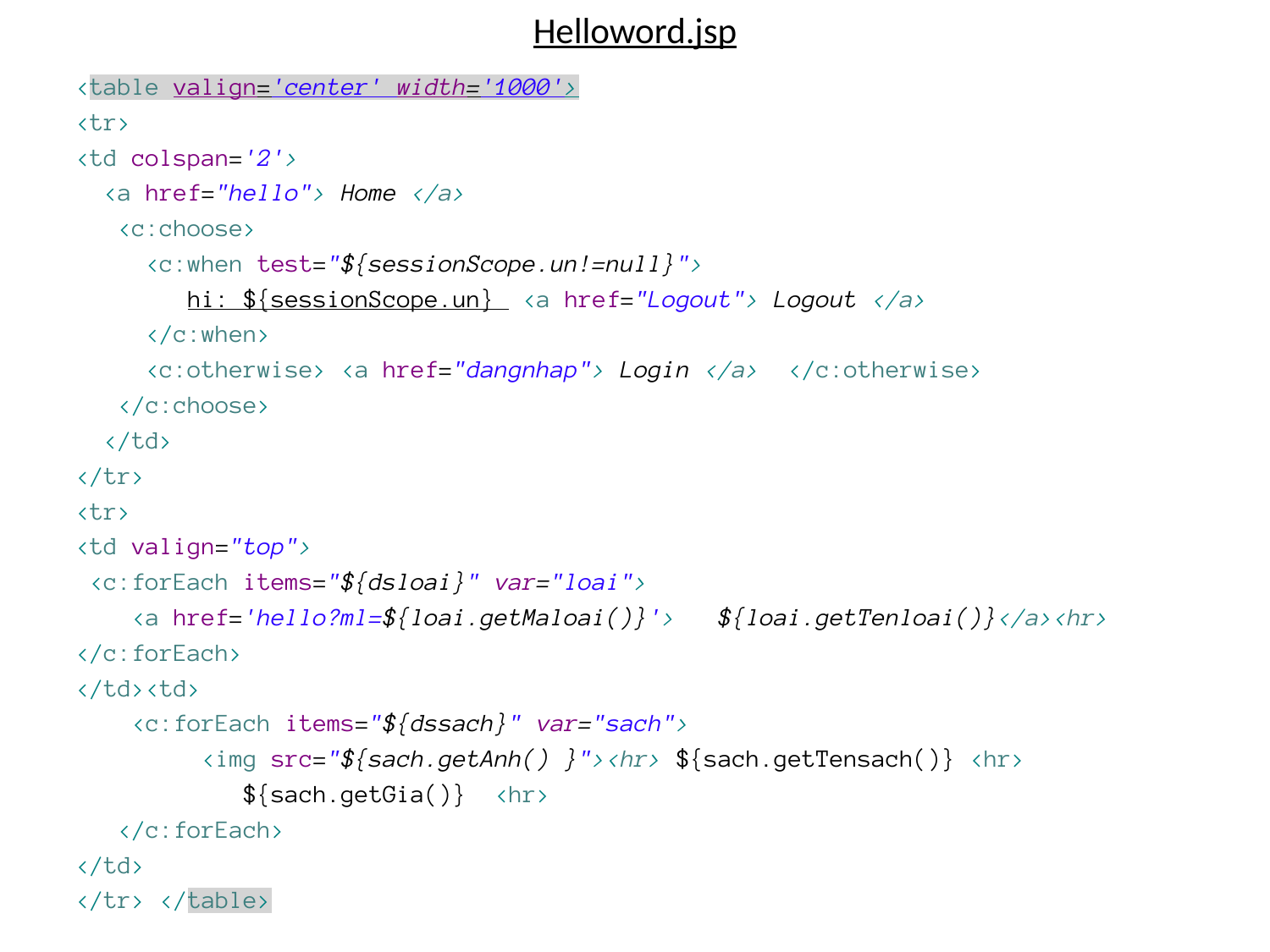

# Helloword.jsp
<table valign='center' width='1000'>
<tr>
<td colspan='2'>
  <a href="hello"> Home </a>
   <c:choose>
     <c:when test="${sessionScope.un!=null}">
        hi: ${sessionScope.un}  <a href="Logout"> Logout </a>
     </c:when>
     <c:otherwise> <a href="dangnhap"> Login </a>  </c:otherwise>
   </c:choose>
  </td>
</tr>
<tr>
<td valign="top">
 <c:forEach items="${dsloai}" var="loai">
    <a href='hello?ml=${loai.getMaloai()}'>   ${loai.getTenloai()}</a><hr>
</c:forEach>
</td><td>
    <c:forEach items="${dssach}" var="sach">
         <img src="${sach.getAnh() }"><hr> ${sach.getTensach()} <hr>
            ${sach.getGia()}  <hr>
   </c:forEach>
</td>
</tr> </table>